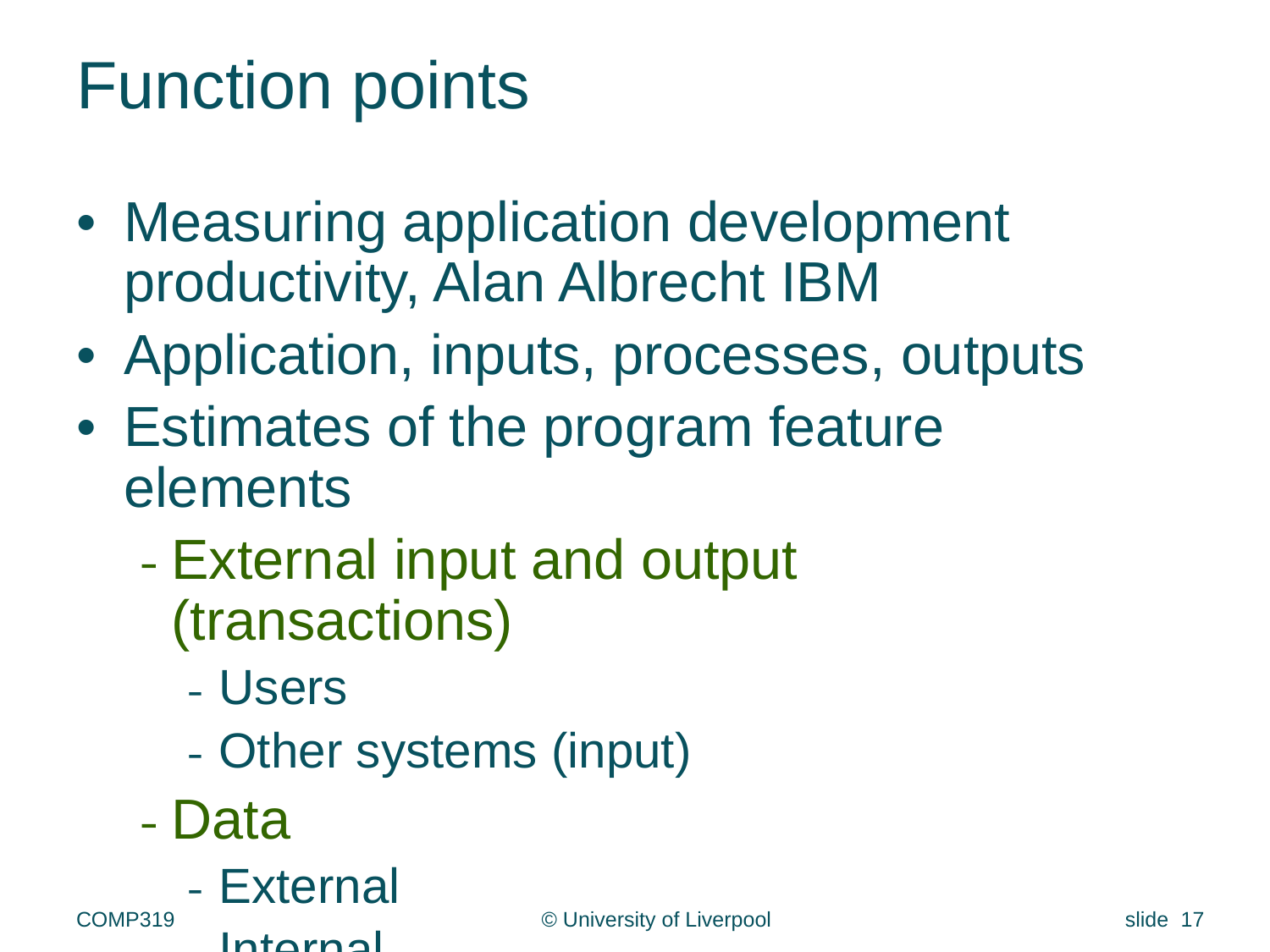

# Function points
Measuring application development productivity, Alan Albrecht IBM
Application, inputs, processes, outputs
Estimates of the program feature elements
External input and output (transactions)
Users
Other systems (input)
Data
External
Internal
COMP319
© University of Liverpool
slide  17